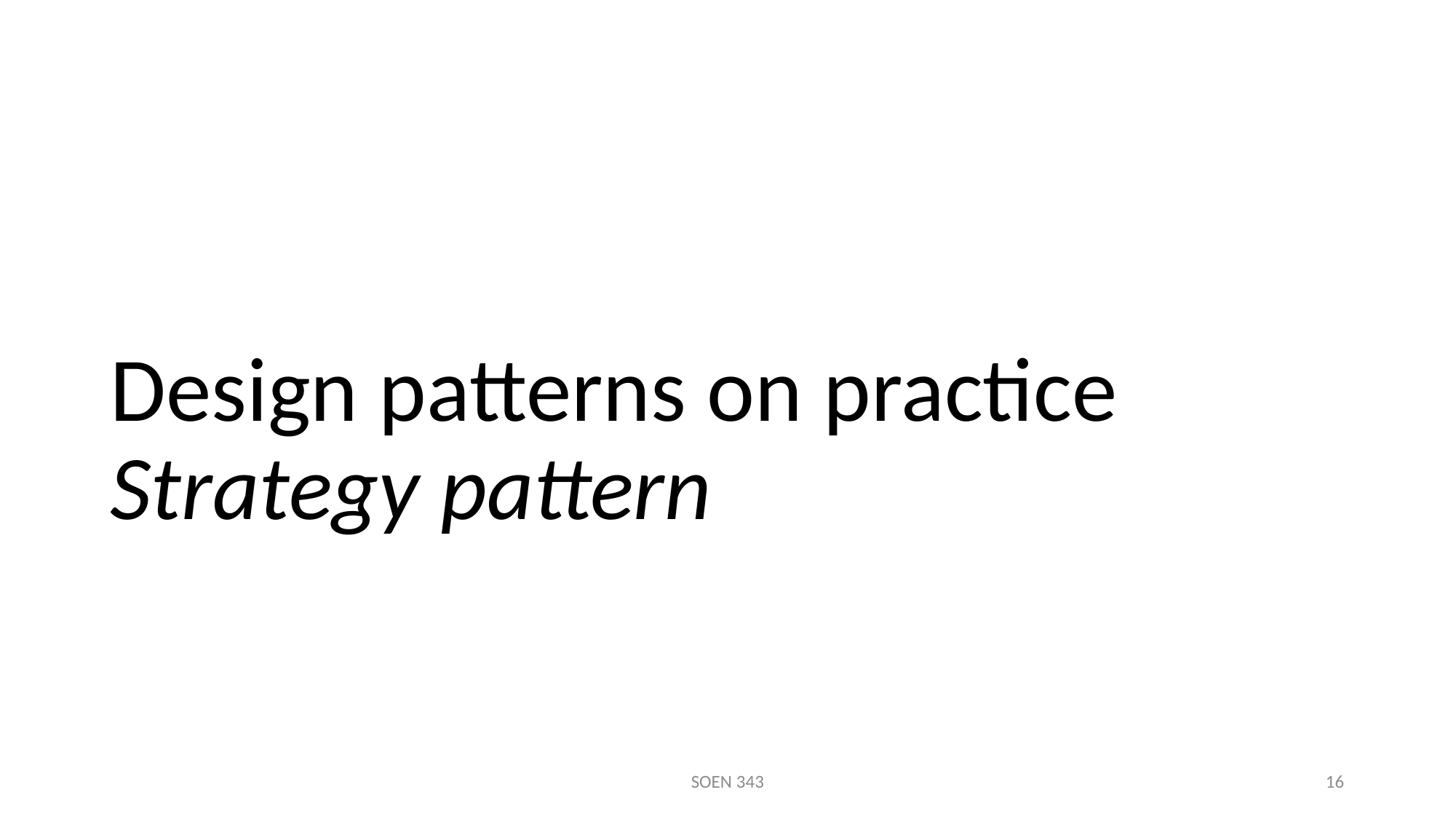

# Design patterns on practice Strategy pattern

SOEN 343
16